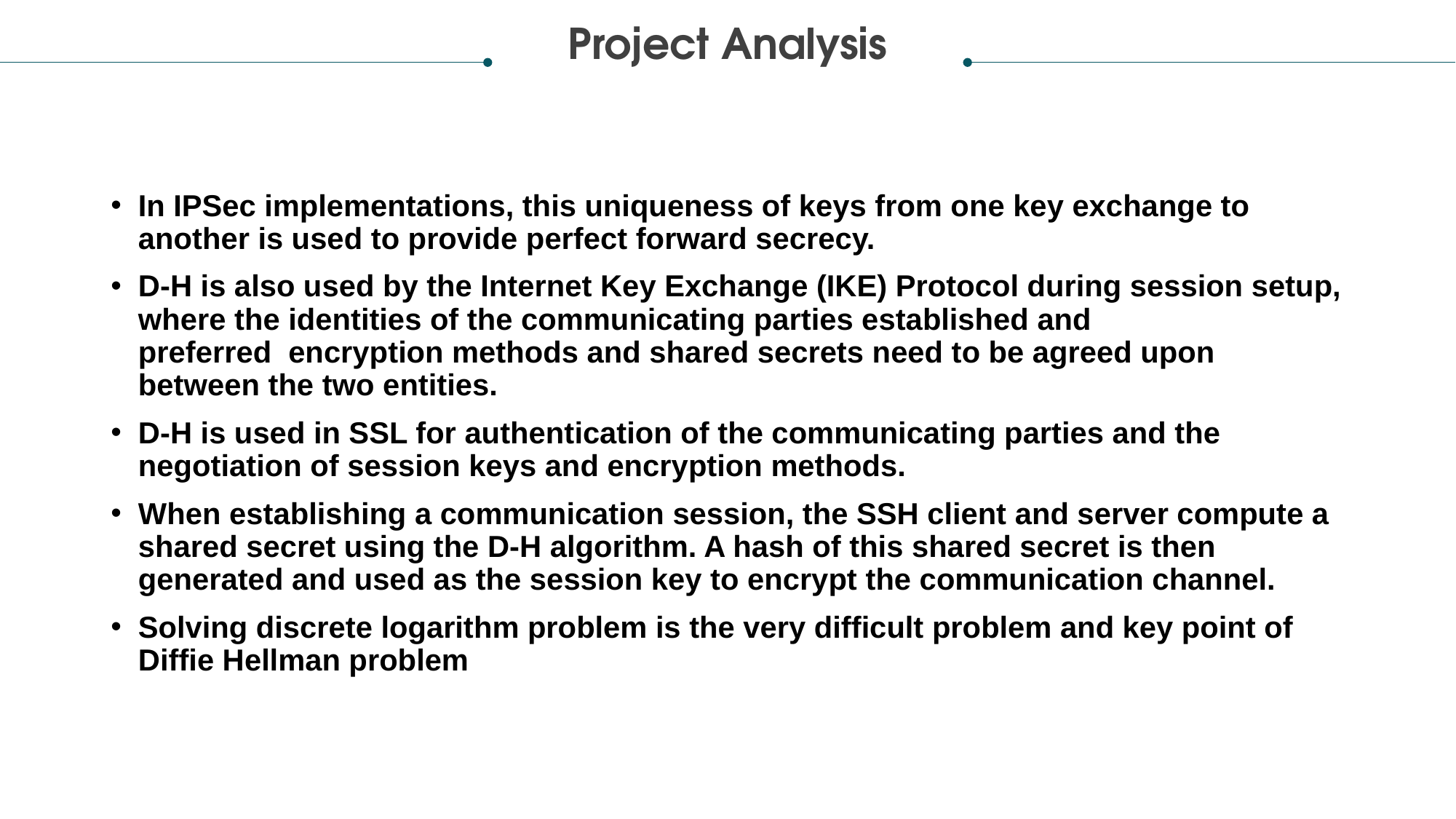

Project Analysis
In IPSec implementations, this uniqueness of keys from one key exchange to another is used to provide perfect forward secrecy.
D-H is also used by the Internet Key Exchange (IKE) Protocol during session setup, where the identities of the communicating parties established and preferred  encryption methods and shared secrets need to be agreed upon between the two entities.
D-H is used in SSL for authentication of the communicating parties and the negotiation of session keys and encryption methods.
When establishing a communication session, the SSH client and server compute a shared secret using the D-H algorithm. A hash of this shared secret is then generated and used as the session key to encrypt the communication channel.
Solving discrete logarithm problem is the very difficult problem and key point of Diffie Hellman problem